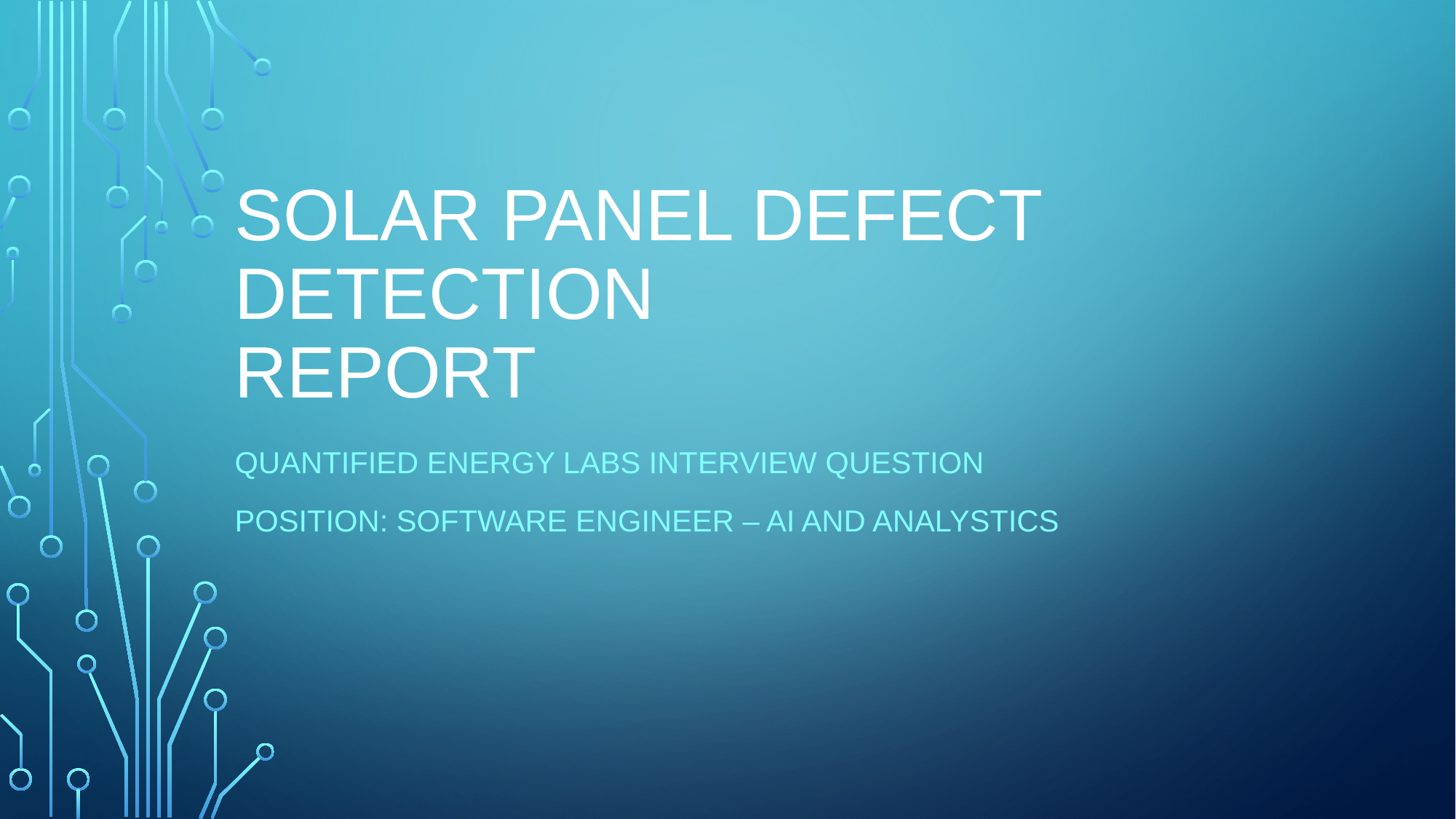

# Solar panel defect detection report
Quantified energy labs interview question
Position: software engineer – AI and analystics